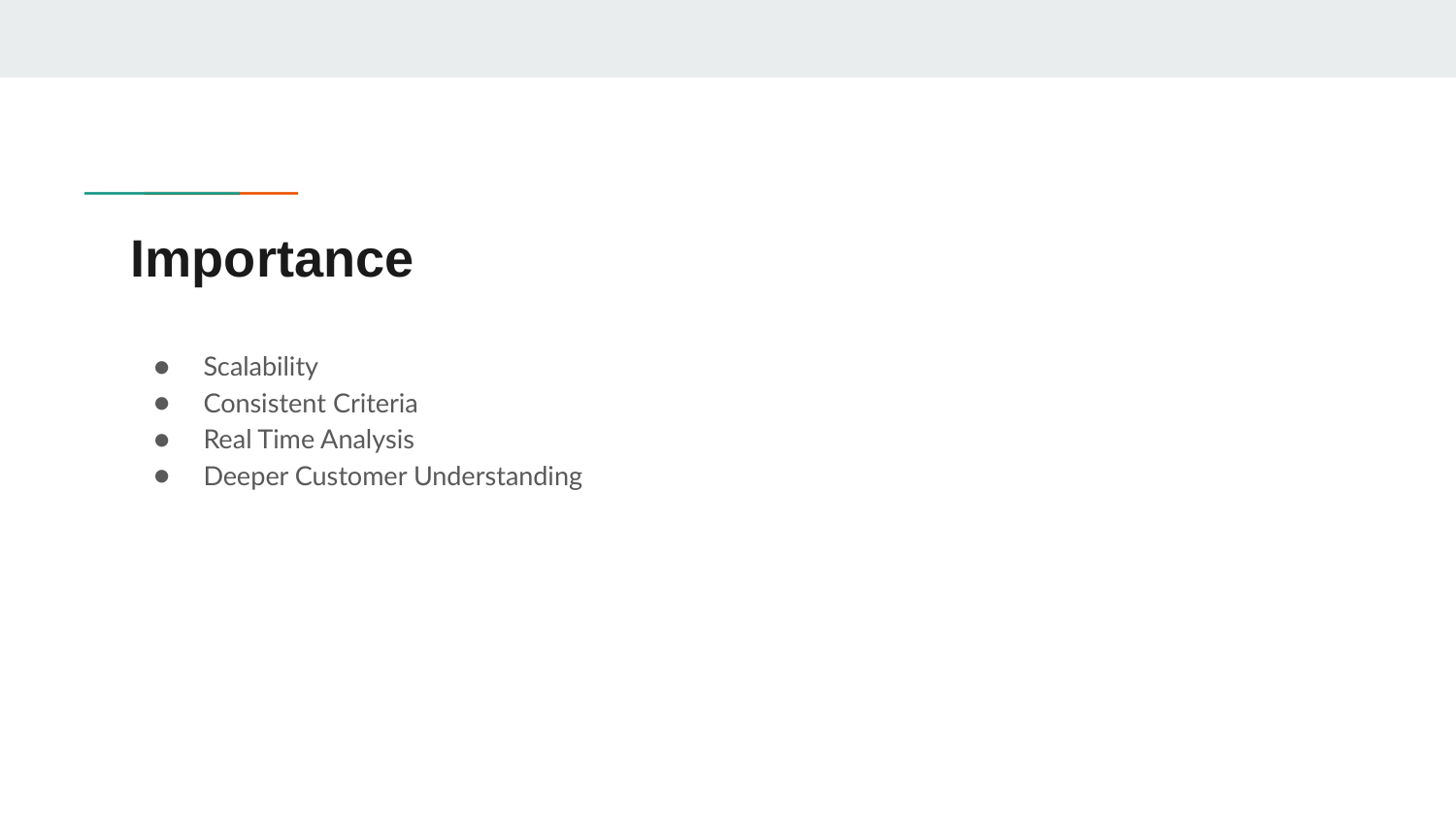

# Importance
Scalability
Consistent Criteria
Real Time Analysis
Deeper Customer Understanding